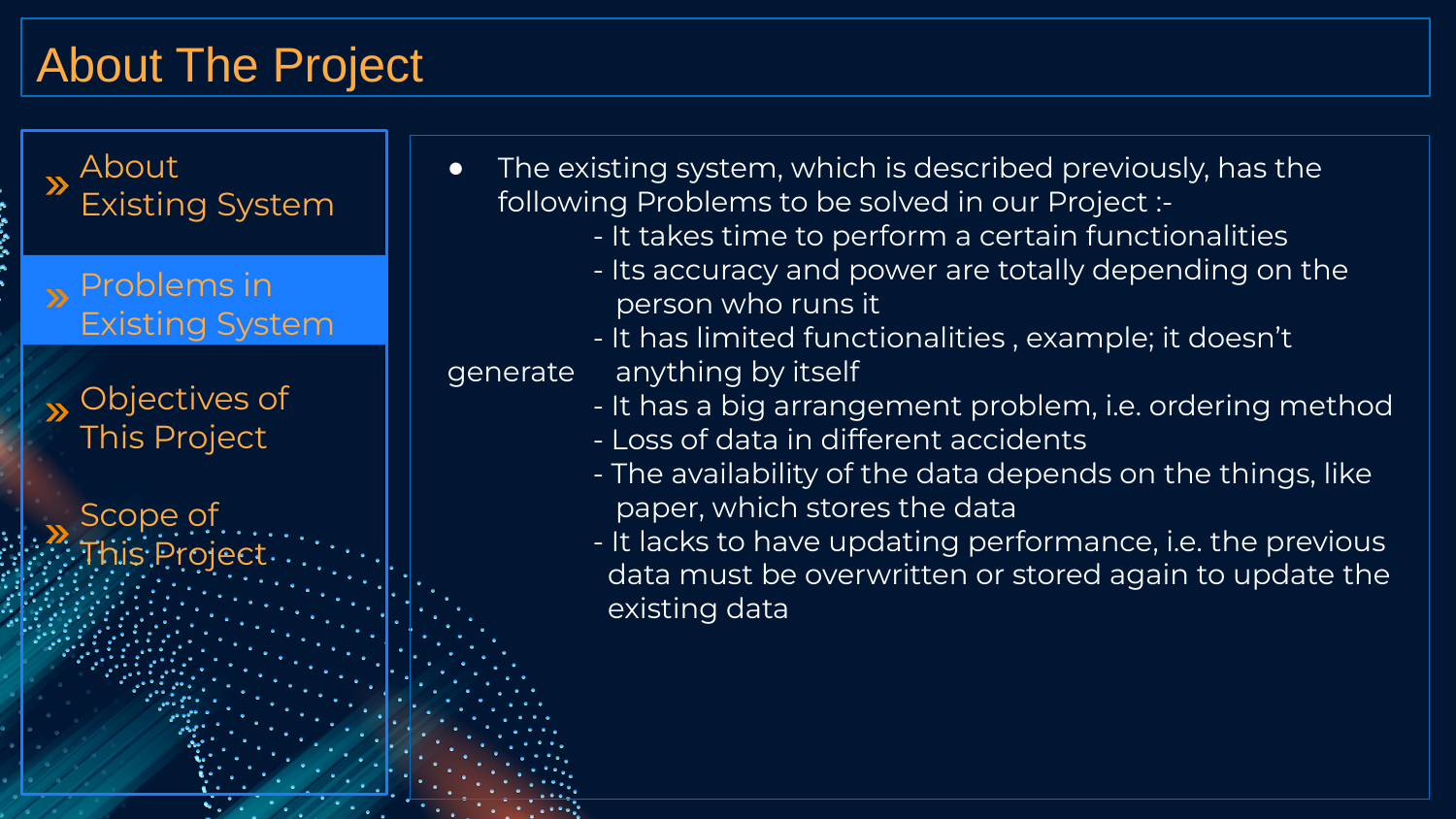

# About The Project
   About
   Existing System

   Objectives of
   This Project

   Scope of
   This Project
The existing system, which is described previously, has the following Problems to be solved in our Project :-
	- It takes time to perform a certain functionalities
	- Its accuracy and power are totally depending on the 	   person who runs it
	- It has limited functionalities , example; it doesn’t generate 	   anything by itself
	- It has a big arrangement problem, i.e. ordering method
	- Loss of data in different accidents
	- The availability of the data depends on the things, like 	   paper, which stores the data
	- It lacks to have updating performance, i.e. the previous 	  data must be overwritten or stored again to update the    	  existing data

   Problems in
   Existing System